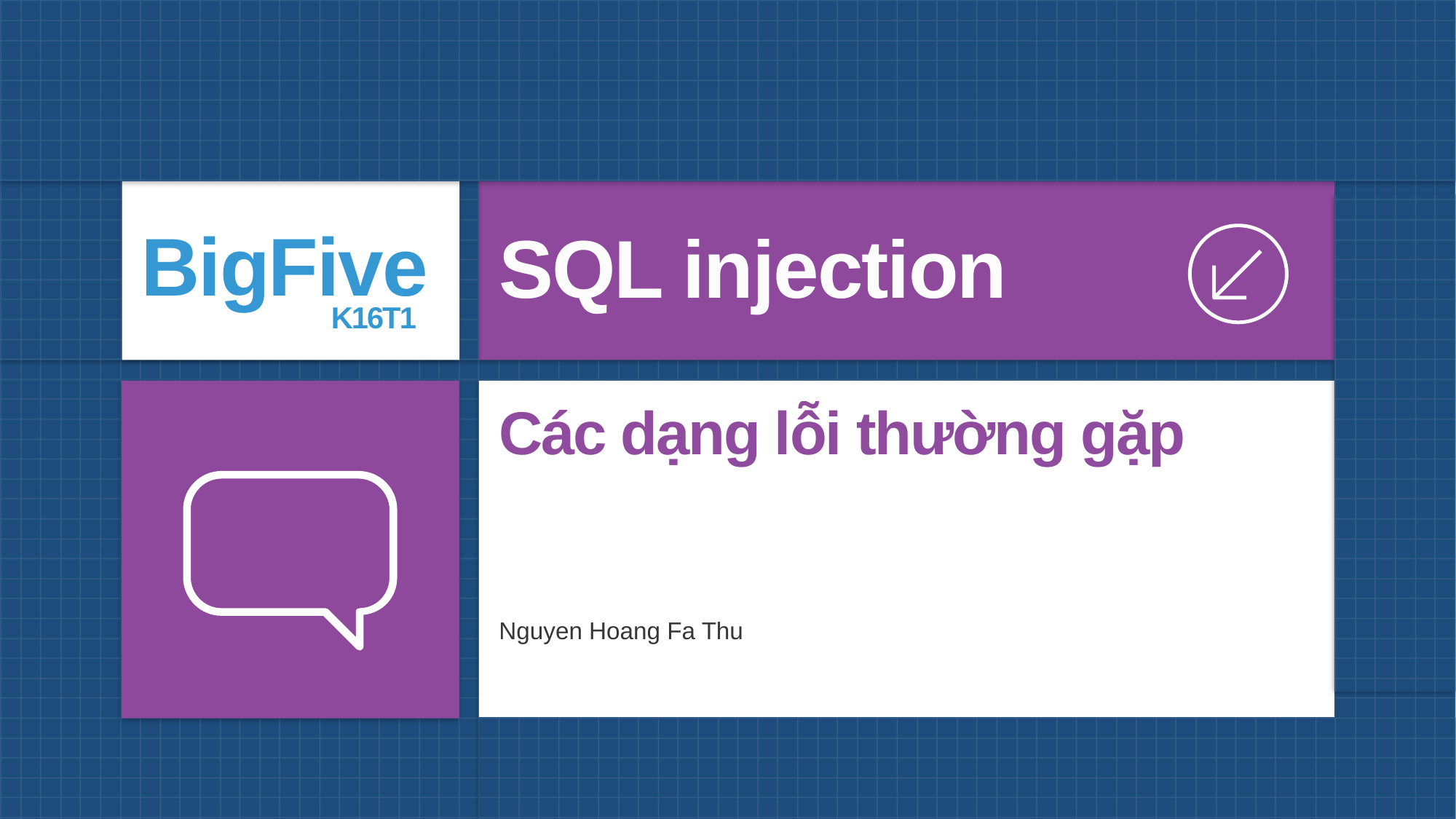

SQL injection
# Các dạng lỗi thường gặp
Nguyen Hoang Fa Thu